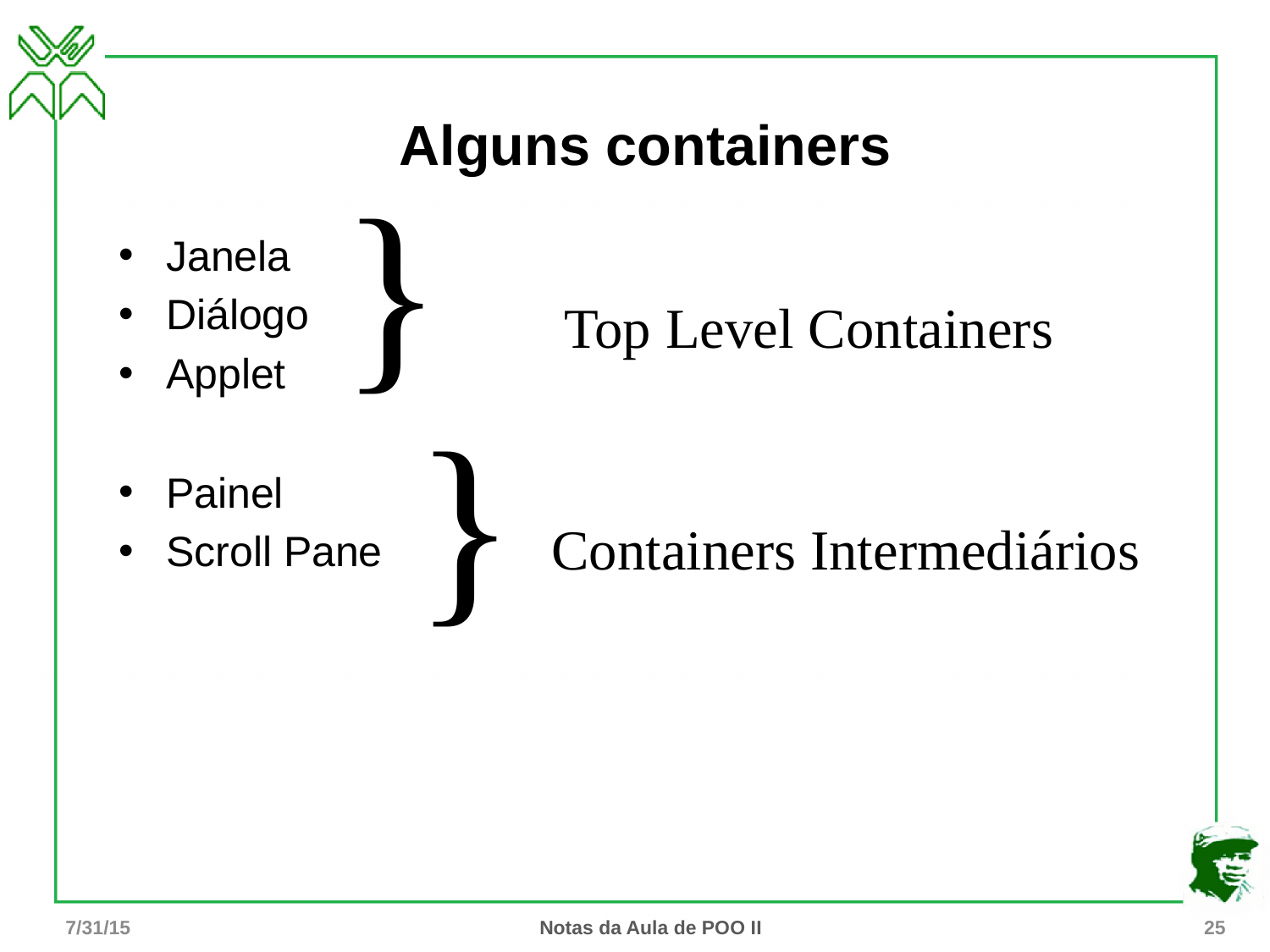

# Alguns containers
}
Janela
Diálogo
Applet

Painel
Scroll Pane

Top Level Containers
}
Containers Intermediários
7/31/15
Notas da Aula de POO II
25